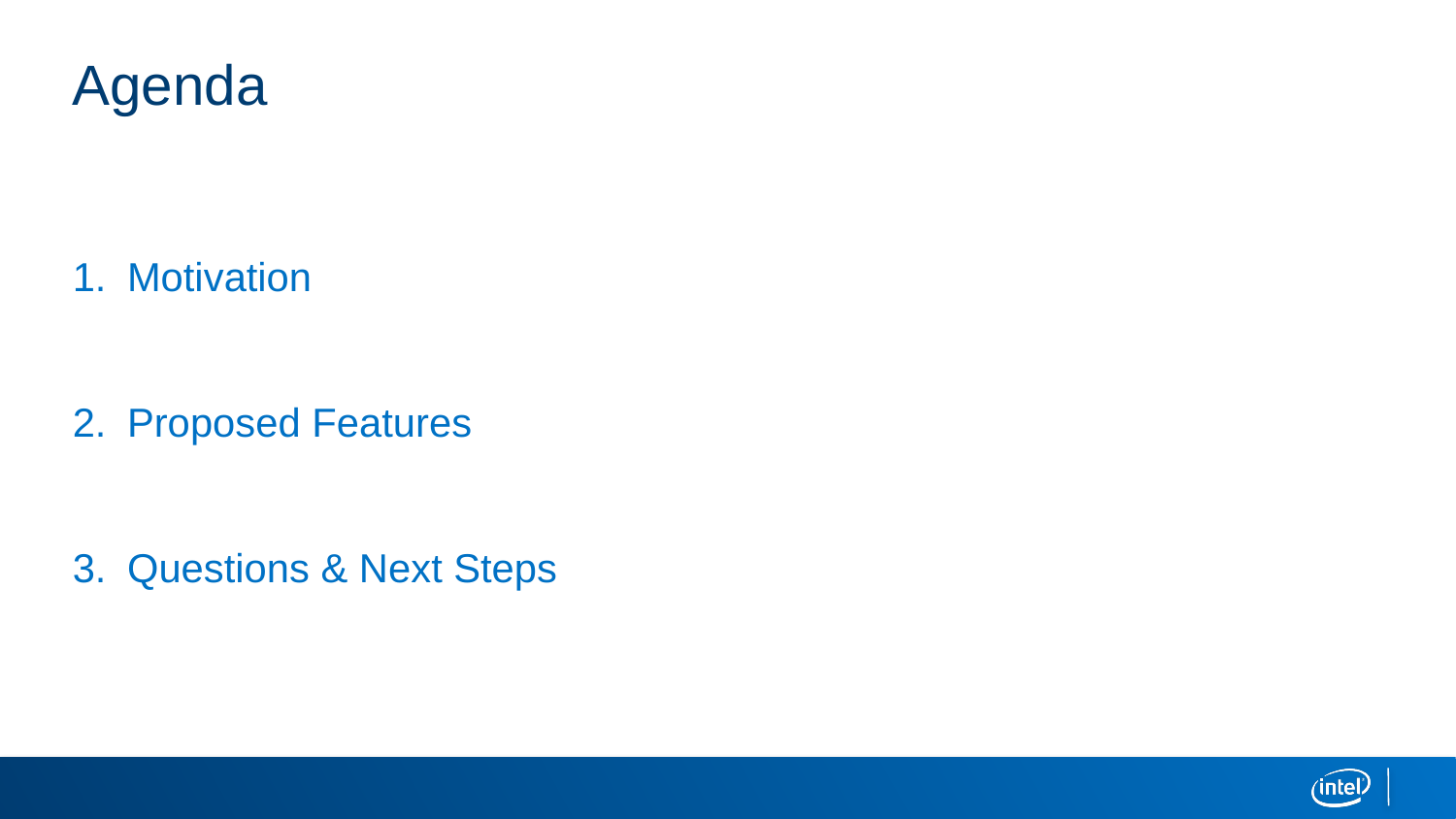

# Agenda
Motivation

Proposed Features

Questions & Next Steps